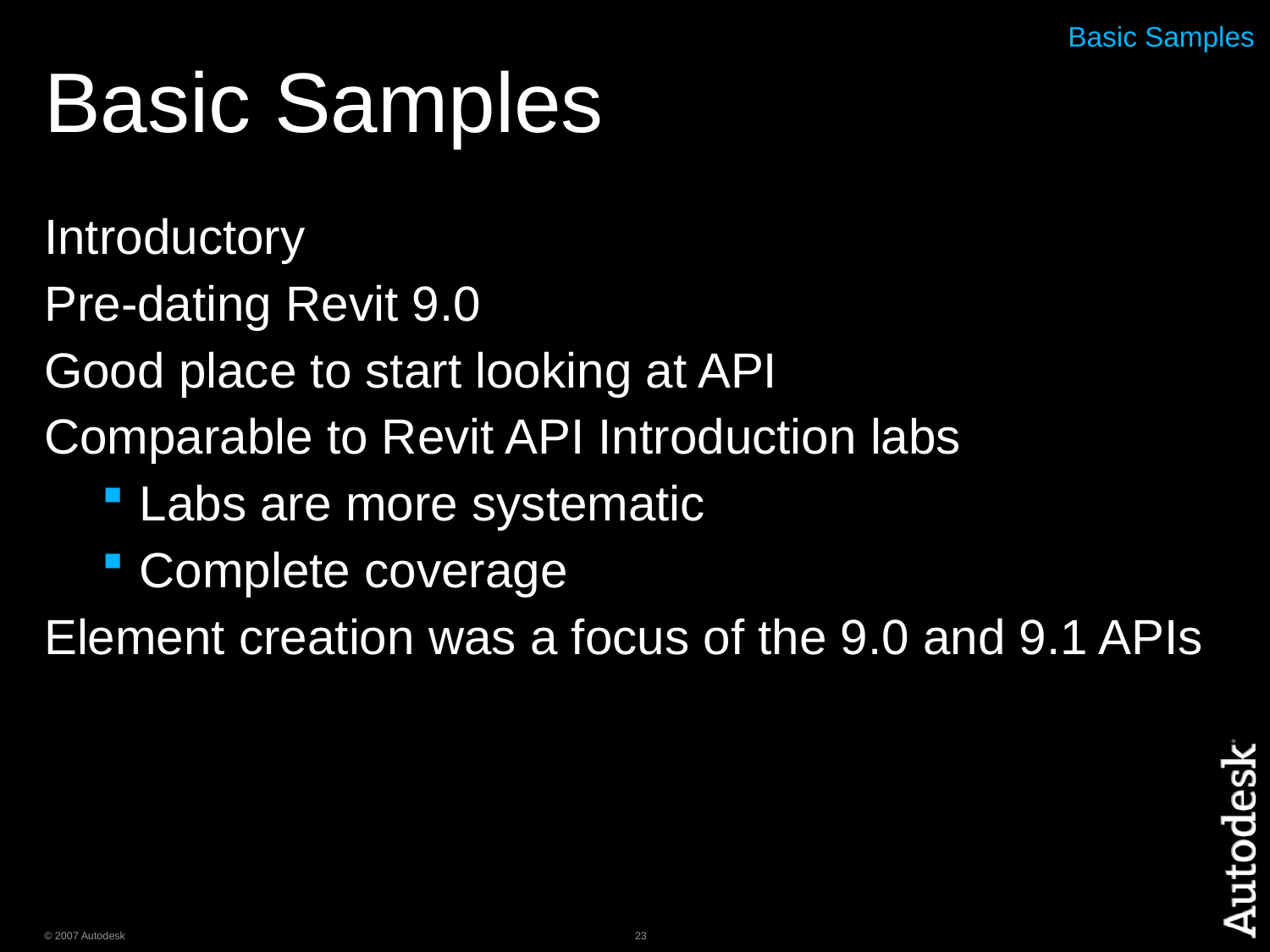

# Basic Samples
Basic Samples
Introductory
Pre-dating Revit 9.0
Good place to start looking at API
Comparable to Revit API Introduction labs
Labs are more systematic
Complete coverage
Element creation was a focus of the 9.0 and 9.1 APIs